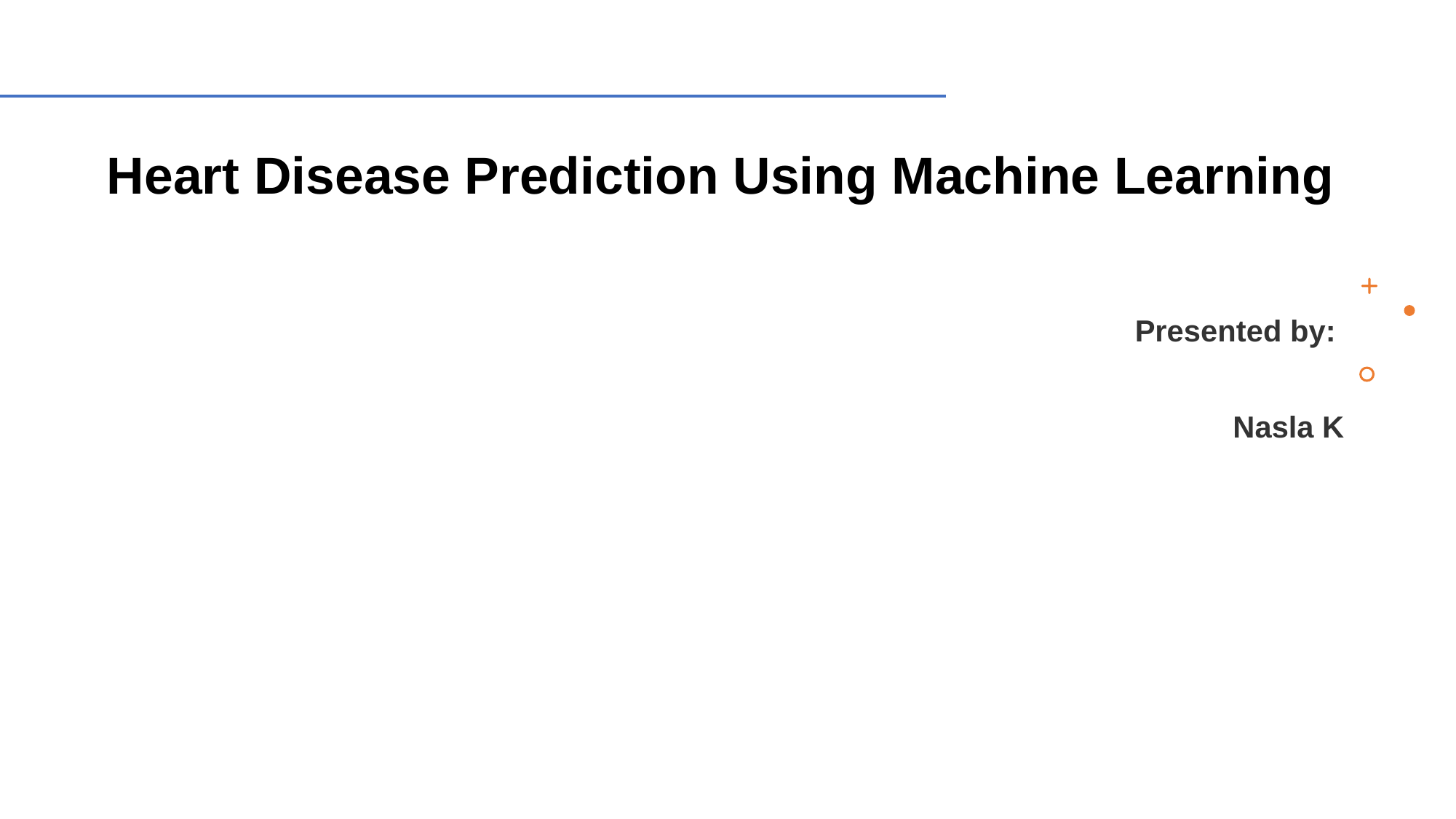

# Heart Disease Prediction Using Machine Learning

Presented by:

Nasla K